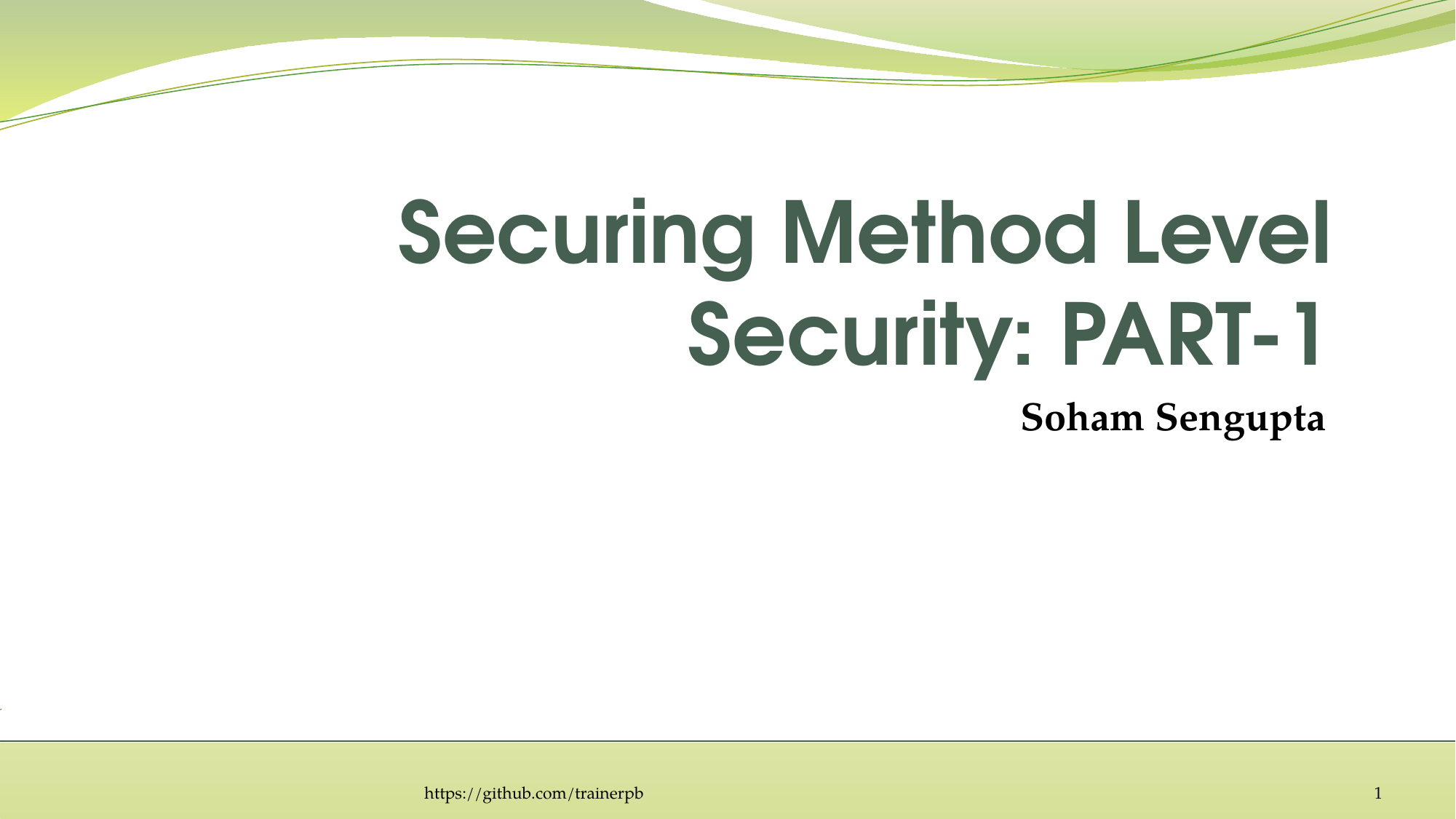

# Securing Method Level Security: PART-1
Soham Sengupta

https://github.com/trainerpb
1